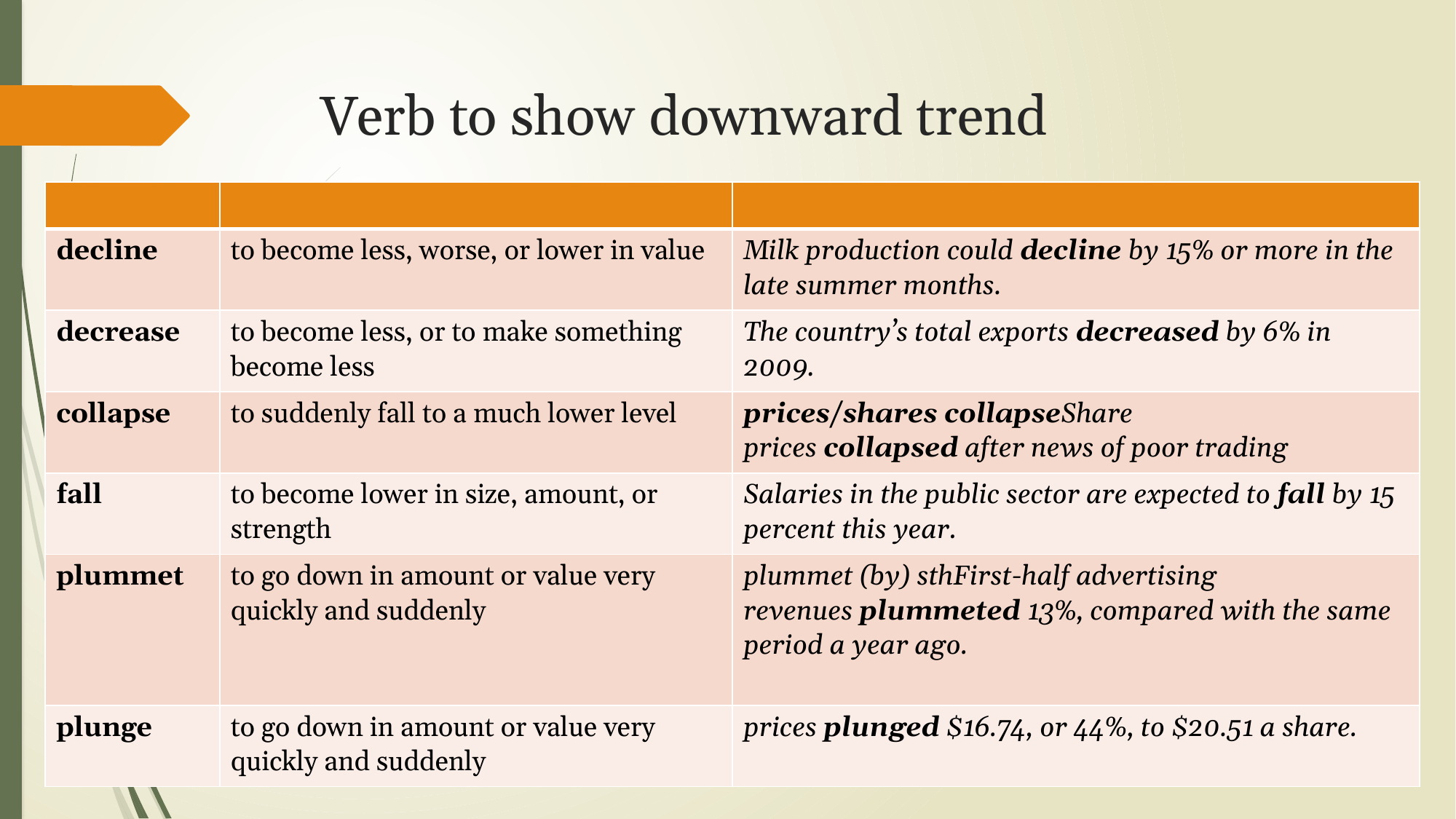

# Verb to show downward trend
|  |  |  |
| --- | --- | --- |
| decline | to become less, worse, or lower in value | Milk production could decline by 15% or more in the late summer months. |
| decrease | to become less, or to make something become less | The country’s total exports decreased by 6% in 2009. |
| collapse | to suddenly fall to a much lower level | prices/shares collapseShare prices collapsed after news of poor trading |
| fall | to become lower in size, amount, or strength | Salaries in the public sector are expected to fall by 15 percent this year. |
| plummet | to go down in amount or value very quickly and suddenly | plummet (by) sthFirst-half advertising revenues plummeted 13%, compared with the same period a year ago. |
| plunge | to go down in amount or value very quickly and suddenly | prices plunged $16.74, or 44%, to $20.51 a share. |